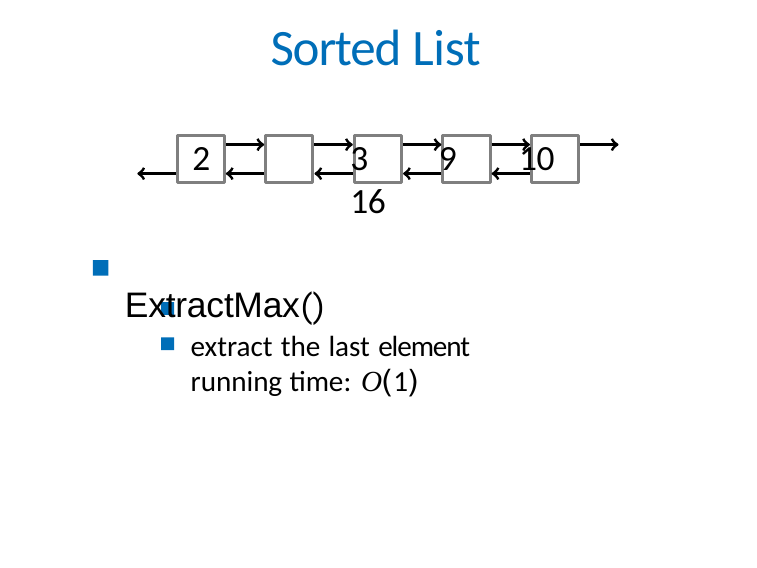

# Sorted List
2	3	9	10	16

ExtractMax()
extract the last element running time: O(1)